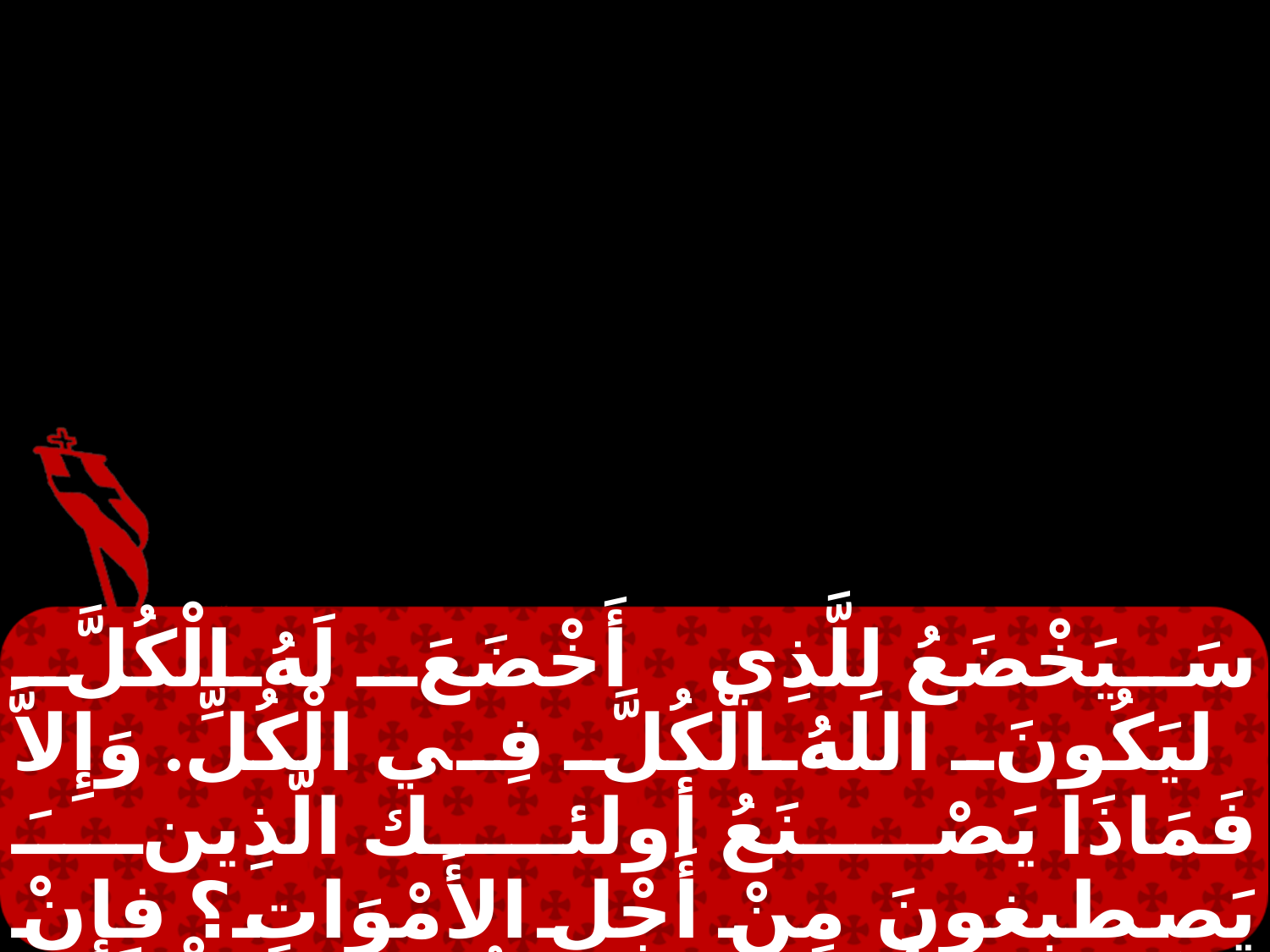

سَيَخْضَعُ لِلَّذِي أَخْضَعَ لَهُ الْكُلَّ ليَكُونَ اللهُ الْكُلَّ فِي الْكُلِّ. وَإِلاَّ فَمَاذَا يَصْنَعُ أولئك الَّذِينَ يَصطبغونَ مِنْ أَجْلِ الأَمْوَاتِ؟ فإِنْ كَانَ الأَمْوَاتُ لاَ يَقُومُونَ الْبَتَّةَ فَلِمَاذَا يَصطبغونَ مِنْ أَجْلِهم؟. وَلِمَاذَا نُقاسى نَحْنُ